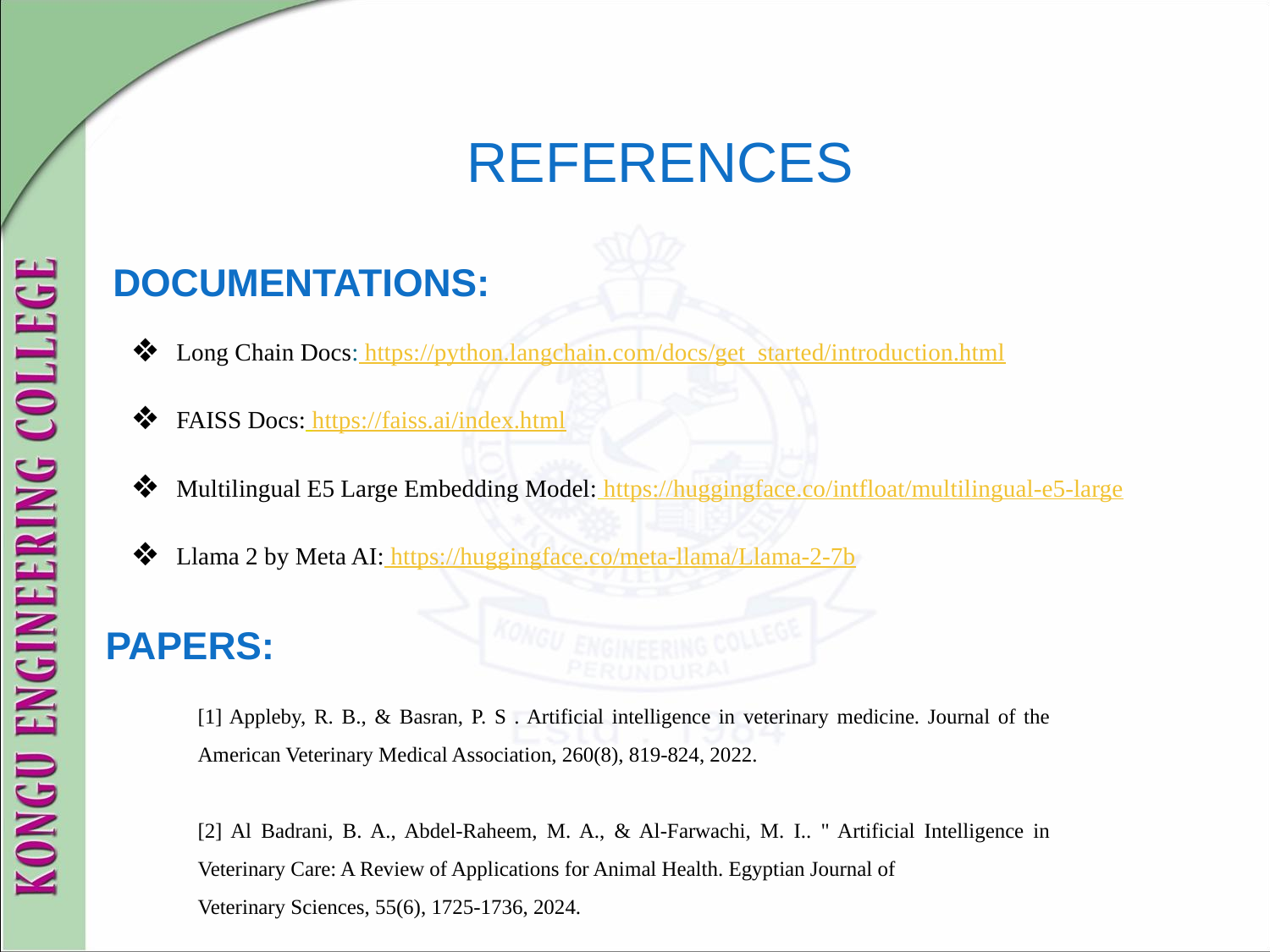

# REFERENCES
DOCUMENTATIONS:
Long Chain Docs: https://python.langchain.com/docs/get_started/introduction.html

FAISS Docs: https://faiss.ai/index.html

Multilingual E5 Large Embedding Model: https://huggingface.co/intfloat/multilingual-e5-large

Llama 2 by Meta AI: https://huggingface.co/meta-llama/Llama-2-7b

PAPERS:
[1] Appleby, R. B., & Basran, P. S . Artificial intelligence in veterinary medicine. Journal of the American Veterinary Medical Association, 260(8), 819-824, 2022.

[2] Al Badrani, B. A., Abdel-Raheem, M. A., & Al-Farwachi, M. I.. " Artificial Intelligence in Veterinary Care: A Review of Applications for Animal Health. Egyptian Journal of
Veterinary Sciences, 55(6), 1725-1736, 2024.